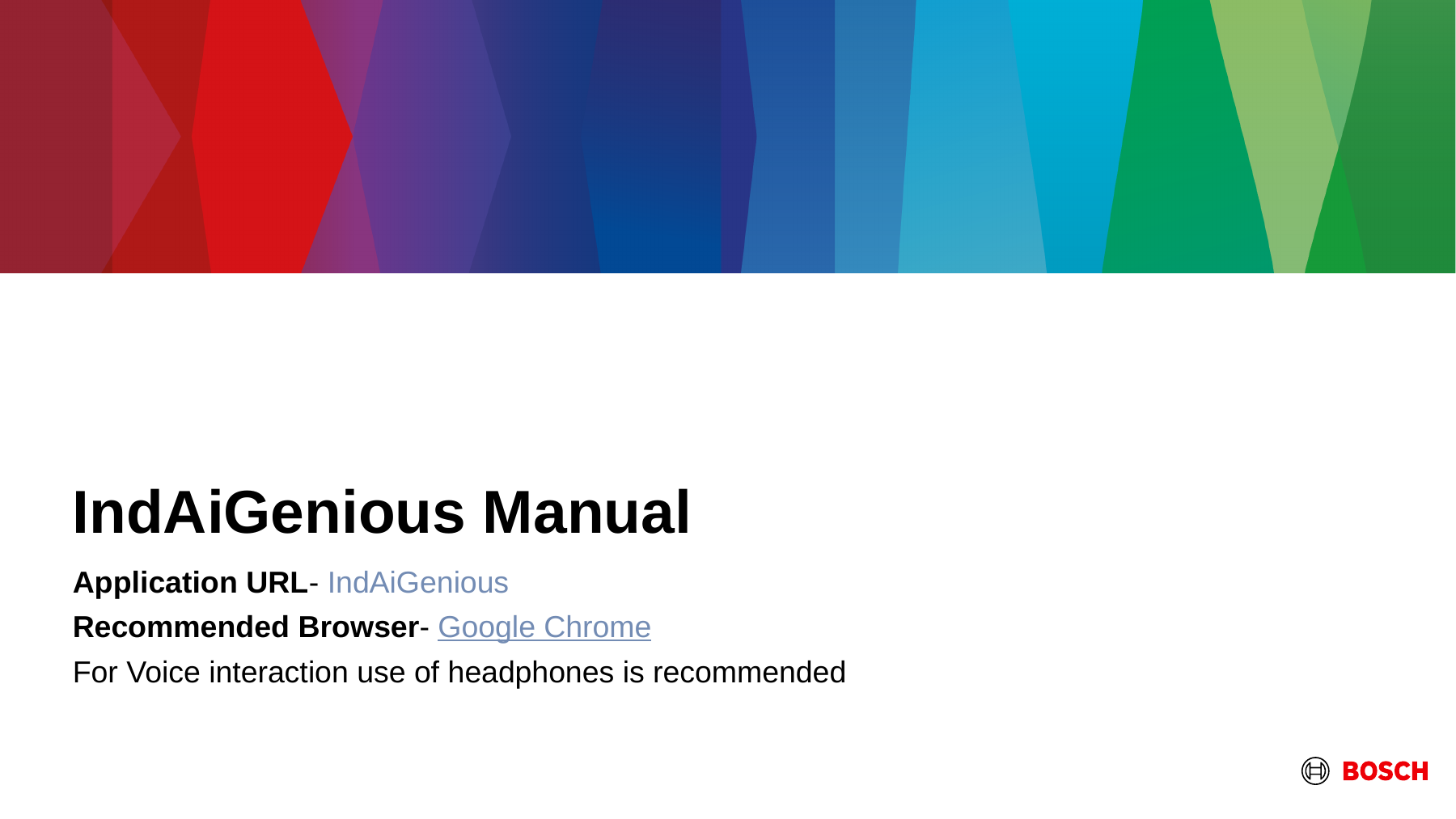

# IndAiGenious Manual
Application URL- IndAiGenious
Recommended Browser- Google Chrome
For Voice interaction use of headphones is recommended